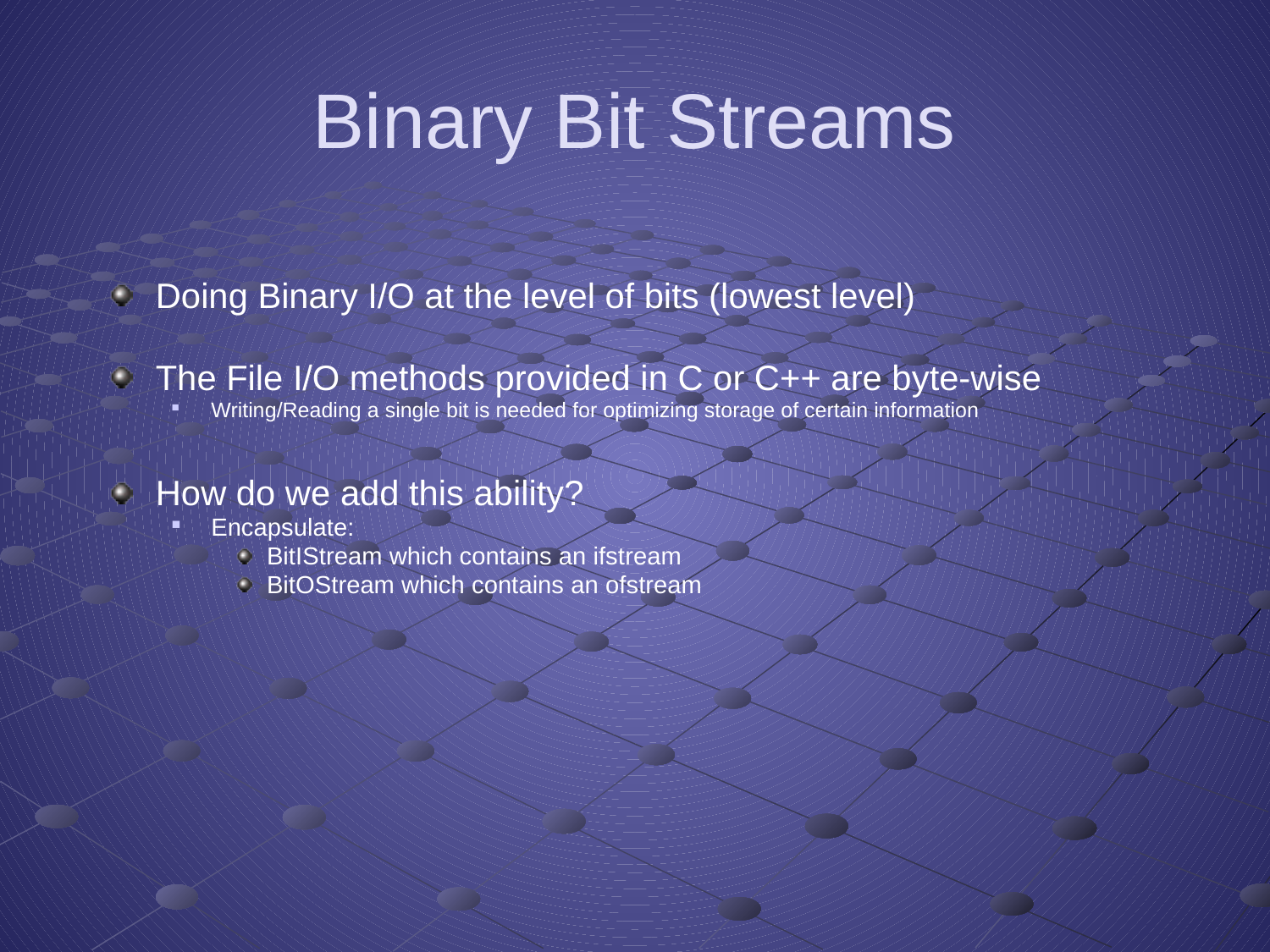

# Binary Bit Streams
Doing Binary I/O at the level of bits (lowest level)

The File I/O methods provided in C or C++ are byte-wise
Writing/Reading a single bit is needed for optimizing storage of certain information

How do we add this ability?
Encapsulate:
BitIStream which contains an ifstream
BitOStream which contains an ofstream